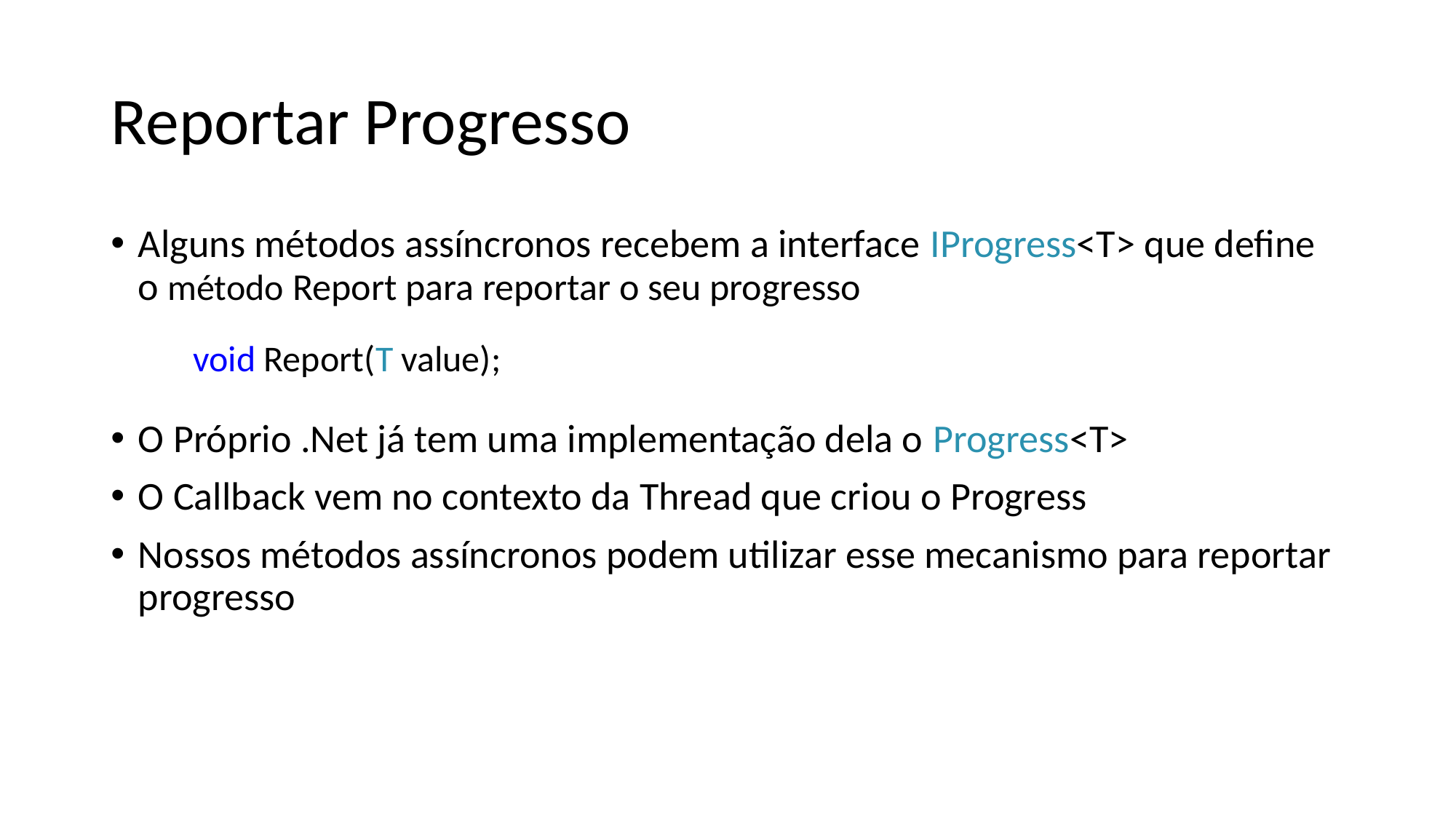

# Reportar Progresso
Alguns métodos assíncronos recebem a interface IProgress<T> que define o método Report para reportar o seu progresso

    void Report(T value);

O Próprio .Net já tem uma implementação dela o Progress<T>
O Callback vem no contexto da Thread que criou o Progress
Nossos métodos assíncronos podem utilizar esse mecanismo para reportar progresso